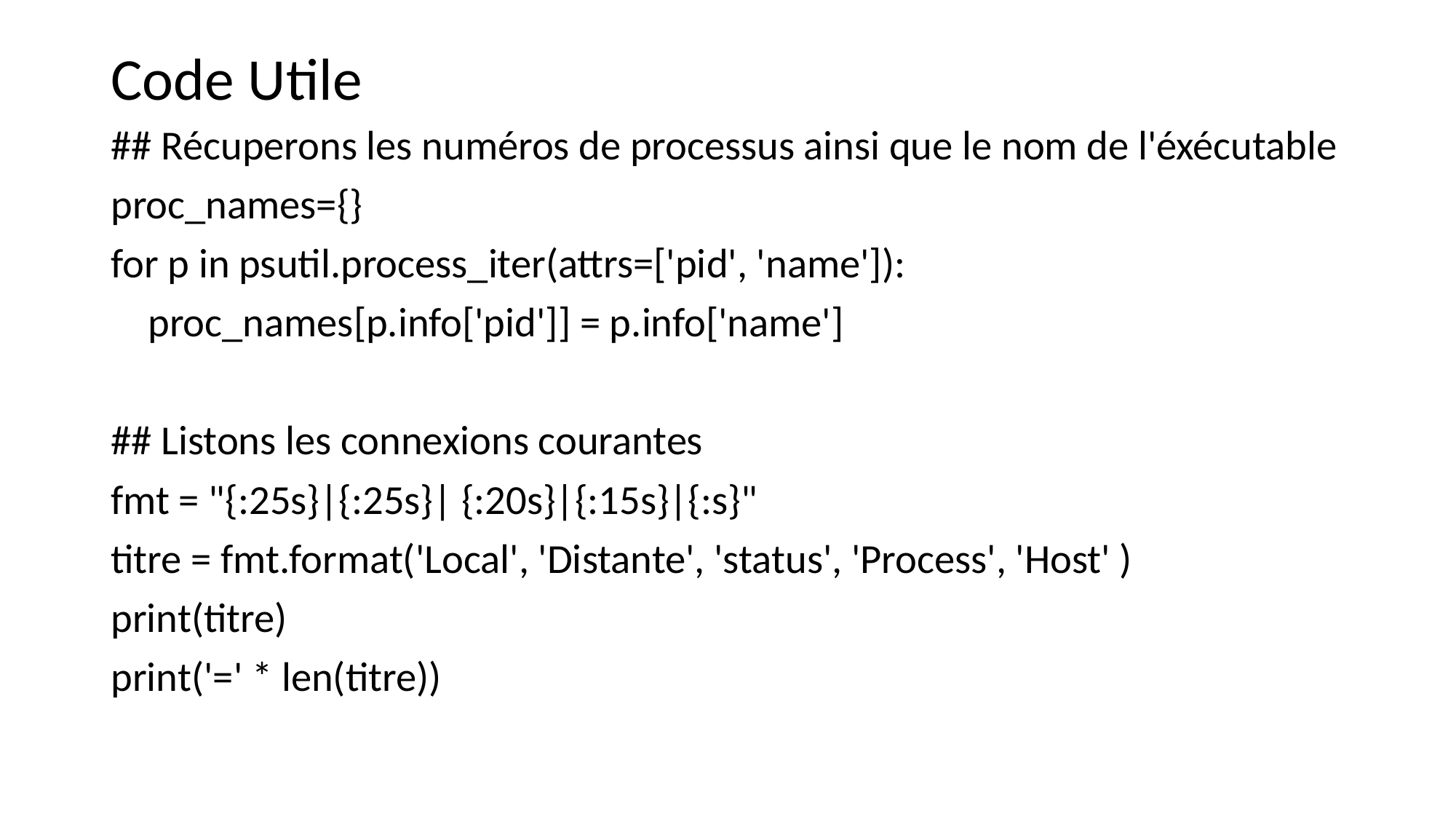

# Code Utile
## Récuperons les numéros de processus ainsi que le nom de l'éxécutable
proc_names={}
for p in psutil.process_iter(attrs=['pid', 'name']):
    proc_names[p.info['pid']] = p.info['name']

## Listons les connexions courantes
fmt = "{:25s}|{:25s}| {:20s}|{:15s}|{:s}"
titre = fmt.format('Local', 'Distante', 'status', 'Process', 'Host' )
print(titre)
print('=' * len(titre))